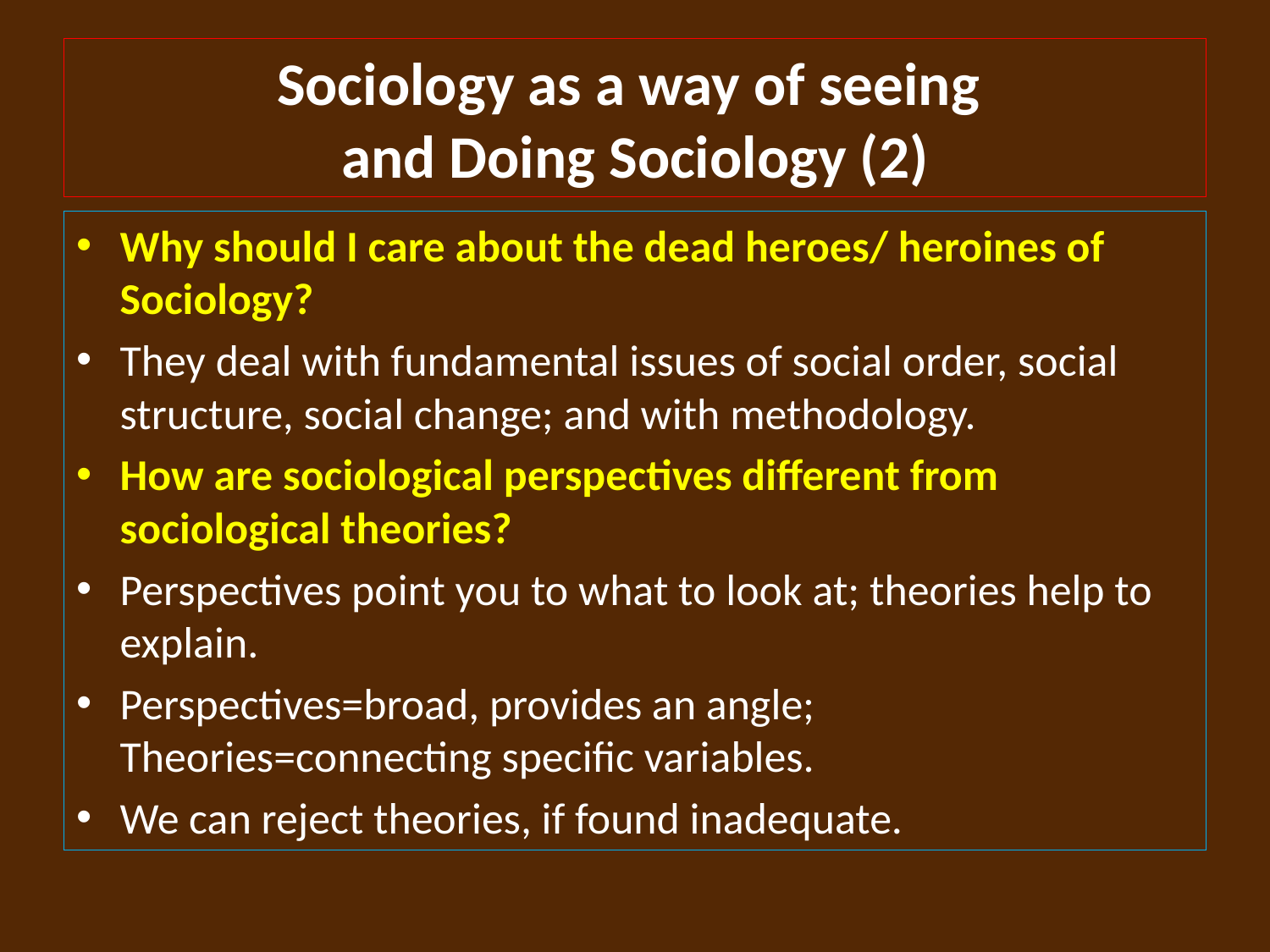

# Sociology as a way of seeing and Doing Sociology (2)
Why should I care about the dead heroes/ heroines of Sociology?
They deal with fundamental issues of social order, social structure, social change; and with methodology.
How are sociological perspectives different from sociological theories?
Perspectives point you to what to look at; theories help to explain.
Perspectives=broad, provides an angle; Theories=connecting specific variables.
We can reject theories, if found inadequate.